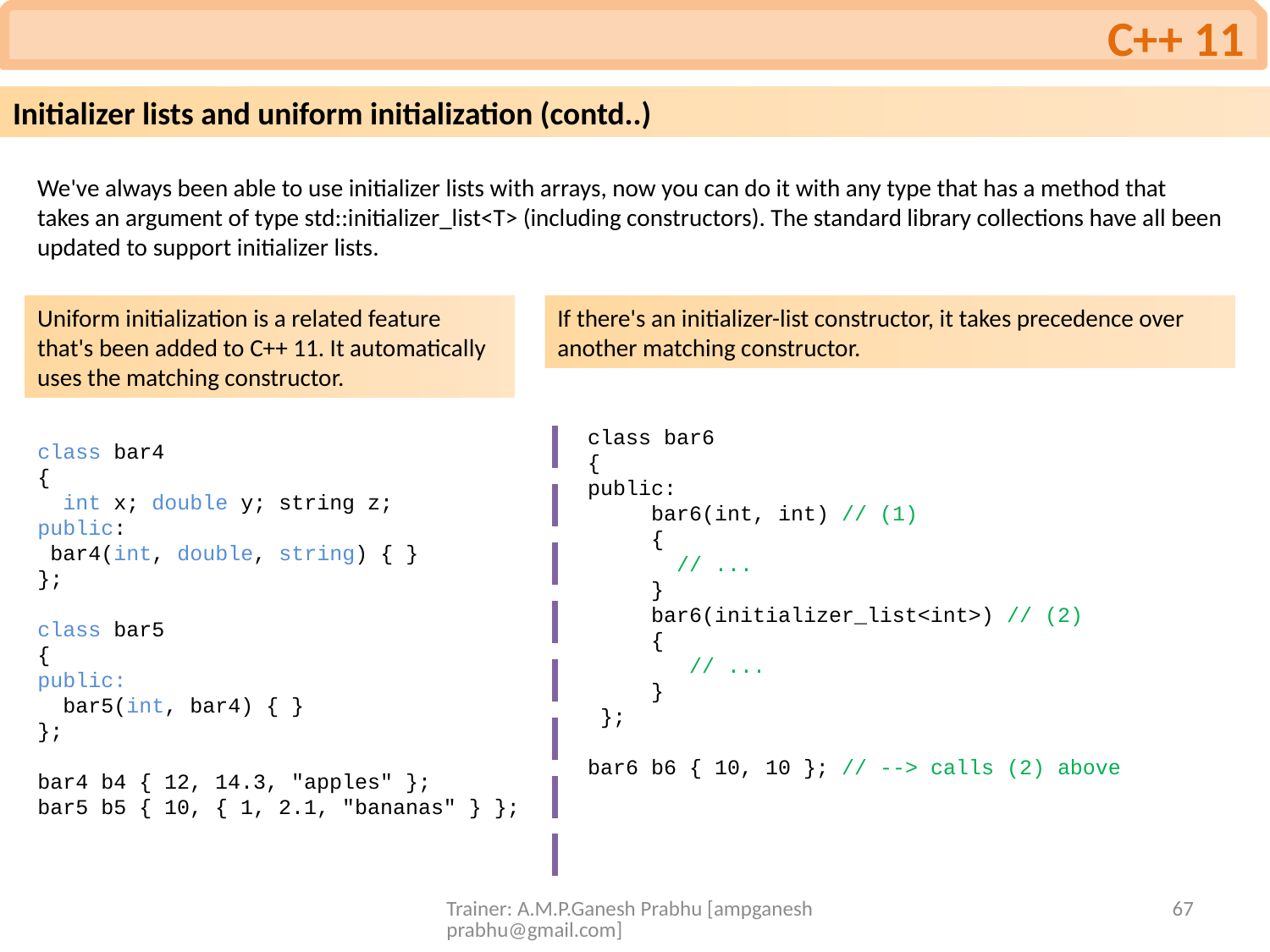

C++ 11
Initializer lists and uniform initialization (contd..)
We've always been able to use initializer lists with arrays, now you can do it with any type that has a method that takes an argument of type std::initializer_list<T> (including constructors). The standard library collections have all been updated to support initializer lists.
Uniform initialization is a related feature that's been added to C++ 11. It automatically uses the matching constructor.
If there's an initializer-list constructor, it takes precedence over another matching constructor.
class bar6
{
public:
     bar6(int, int) // (1)
     {
       // ...
     }
     bar6(initializer_list<int>) // (2)
     {
        // ...
     }
 };

bar6 b6 { 10, 10 }; // --> calls (2) above
class bar4
{
  int x; double y; string z;
public:
 bar4(int, double, string) { }
};

class bar5
{
public:
  bar5(int, bar4) { }
};

bar4 b4 { 12, 14.3, "apples" };
bar5 b5 { 10, { 1, 2.1, "bananas" } };
Trainer: A.M.P.Ganesh Prabhu [ampganeshprabhu@gmail.com]
67